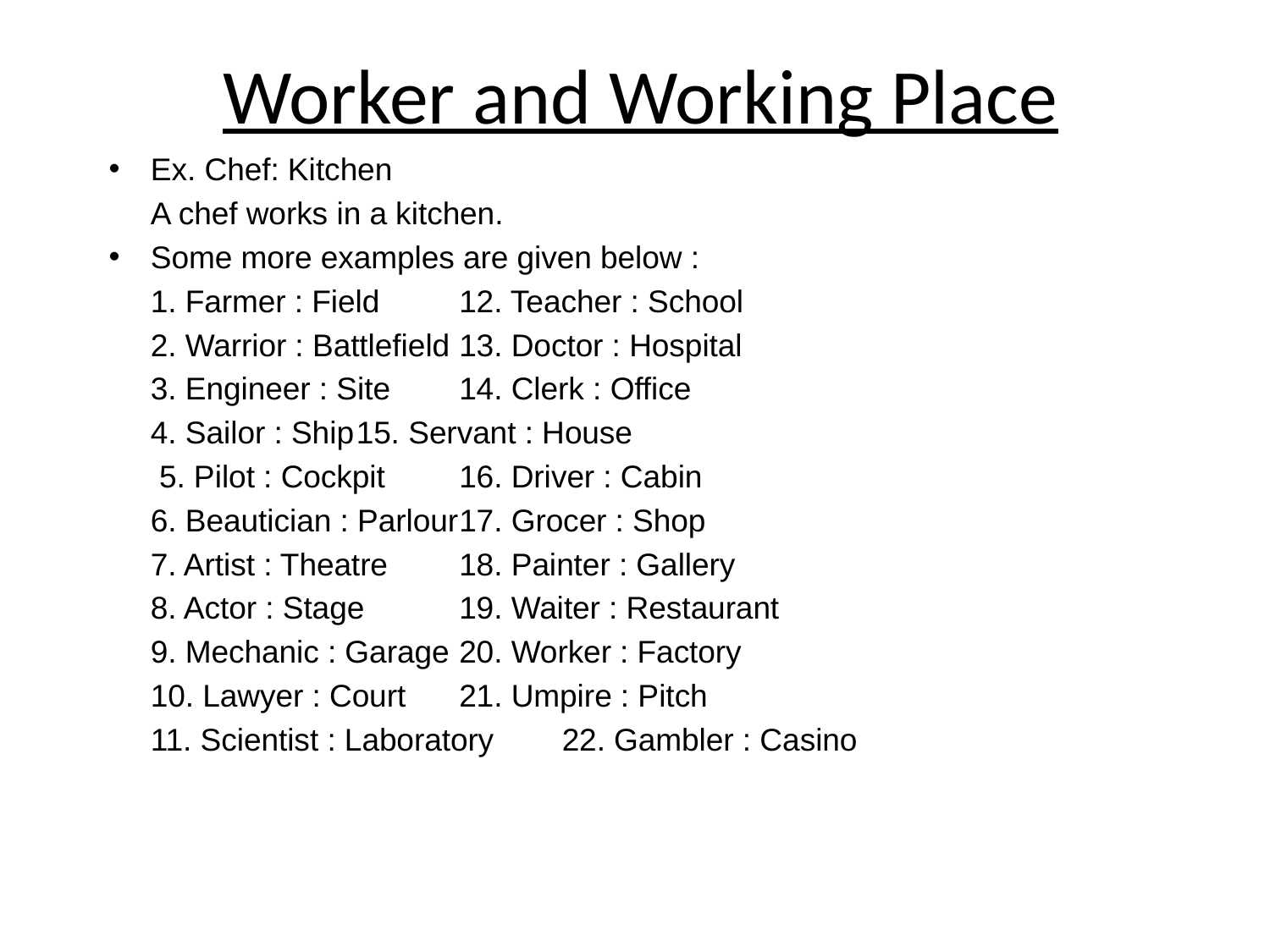

# Worker and Working Place
Ex. Chef: Kitchen
	A chef works in a kitchen.
Some more examples are given below :
	1. Farmer : Field		12. Teacher : School
	2. Warrior : Battlefield	13. Doctor : Hospital
	3. Engineer : Site		14. Clerk : Office
	4. Sailor : Ship		15. Servant : House
	 5. Pilot : Cockpit		16. Driver : Cabin
	6. Beautician : Parlour	17. Grocer : Shop
	7. Artist : Theatre		18. Painter : Gallery
	8. Actor : Stage		19. Waiter : Restaurant
	9. Mechanic : Garage	20. Worker : Factory
	10. Lawyer : Court	21. Umpire : Pitch
	11. Scientist : Laboratory	22. Gambler : Casino